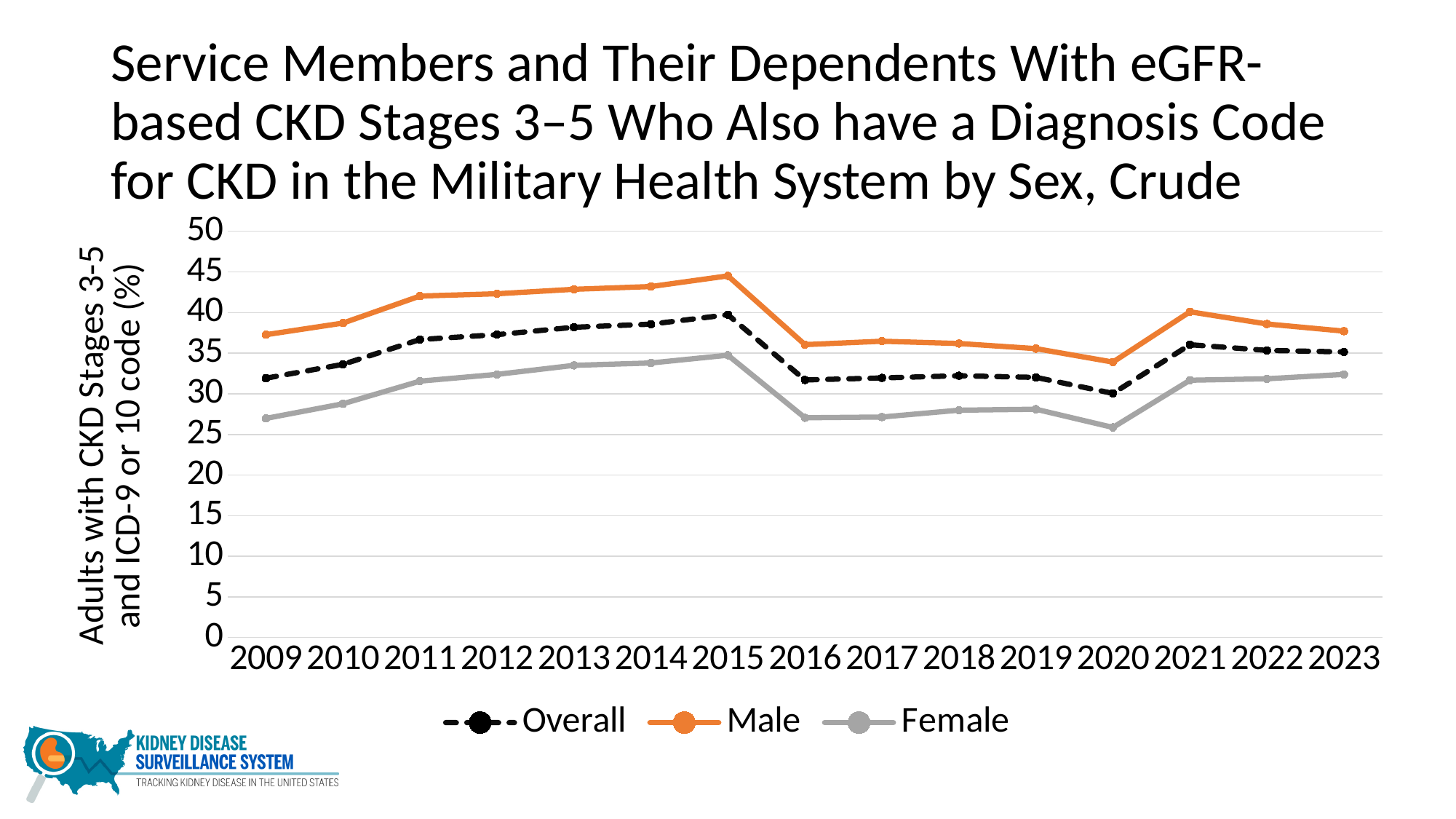

# Service Members and Their Dependents With eGFR-based CKD Stages 3–5 Who Also have a Diagnosis Code for CKD in the Military Health System by Sex, Crude

### Chart

| Category | Overall | Male | Female |
|---|---|---|---|
| 2009 | 31.92 | 37.27 | 26.97 |
| 2010 | 33.62 | 38.7 | 28.77 |
| 2011 | 36.68 | 42.03 | 31.56 |
| 2012 | 37.28 | 42.31 | 32.39 |
| 2013 | 38.19 | 42.86 | 33.5 |
| 2014 | 38.57 | 43.2 | 33.79 |
| 2015 | 39.73 | 44.51 | 34.75 |
| 2016 | 31.7 | 36.05 | 27.05 |
| 2017 | 31.95 | 36.47 | 27.14 |
| 2018 | 32.22 | 36.19 | 27.98 |
| 2019 | 32.02 | 35.56 | 28.1 |
| 2020 | 30.05 | 33.9 | 25.86 |
| 2021 | 36.04 | 40.09 | 31.67 |
| 2022 | 35.34 | 38.59 | 31.85 |
| 2023 | 35.15 | 37.71 | 32.39 |